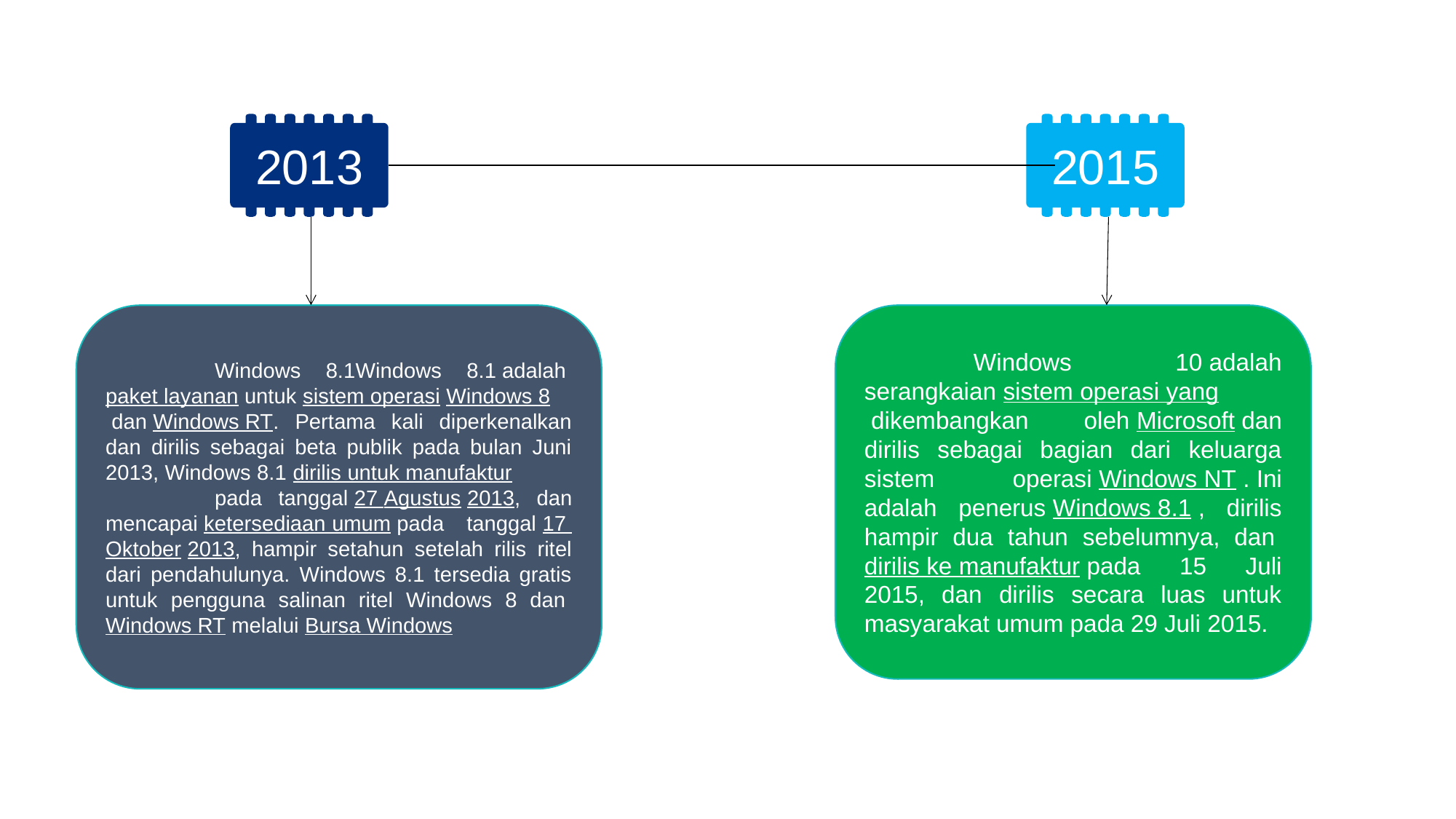

2013
2015
	Windows 8.1Windows 8.1 adalah paket layanan untuk sistem operasi Windows 8 dan Windows RT. Pertama kali diperkenalkan dan dirilis sebagai beta publik pada bulan Juni 2013, Windows 8.1 dirilis untuk manufaktur
 	pada tanggal 27 Agustus 2013, dan mencapai ketersediaan umum pada tanggal 17 Oktober 2013, hampir setahun setelah rilis ritel dari pendahulunya. Windows 8.1 tersedia gratis untuk pengguna salinan ritel Windows 8 dan Windows RT melalui Bursa Windows
	Windows 10 adalah serangkaian sistem operasi yang dikembangkan oleh Microsoft dan dirilis sebagai bagian dari keluarga sistem operasi Windows NT . Ini adalah penerus Windows 8.1 , dirilis hampir dua tahun sebelumnya, dan dirilis ke manufaktur pada 15 Juli 2015, dan dirilis secara luas untuk masyarakat umum pada 29 Juli 2015.